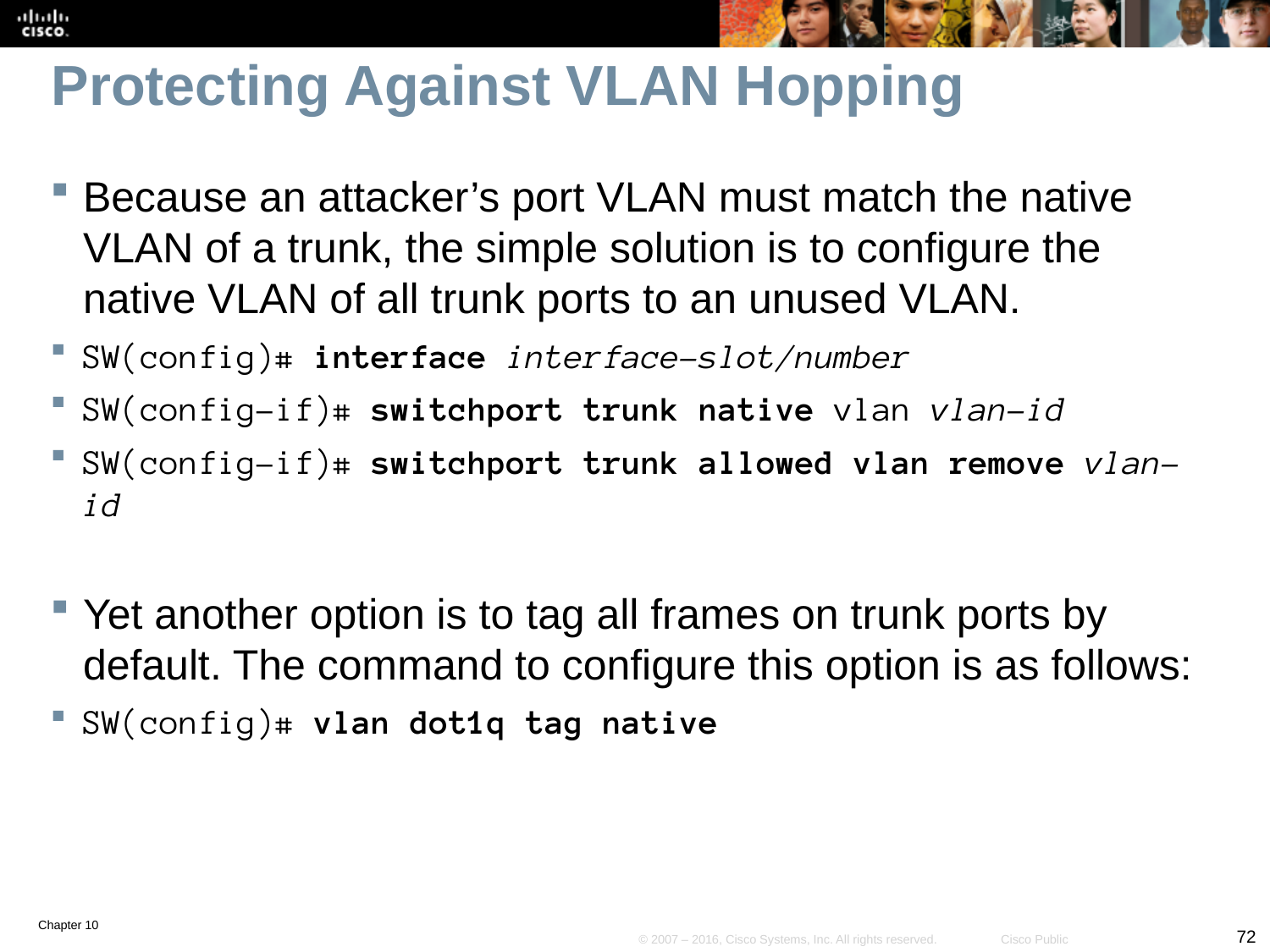

# Protecting Against VLAN Hopping
Because an attacker’s port VLAN must match the native VLAN of a trunk, the simple solution is to configure the native VLAN of all trunk ports to an unused VLAN.
SW(config)# interface interface-slot/number
SW(config-if)# switchport trunk native vlan vlan-id
SW(config-if)# switchport trunk allowed vlan remove vlan-id

Yet another option is to tag all frames on trunk ports by default. The command to configure this option is as follows:
SW(config)# vlan dot1q tag native